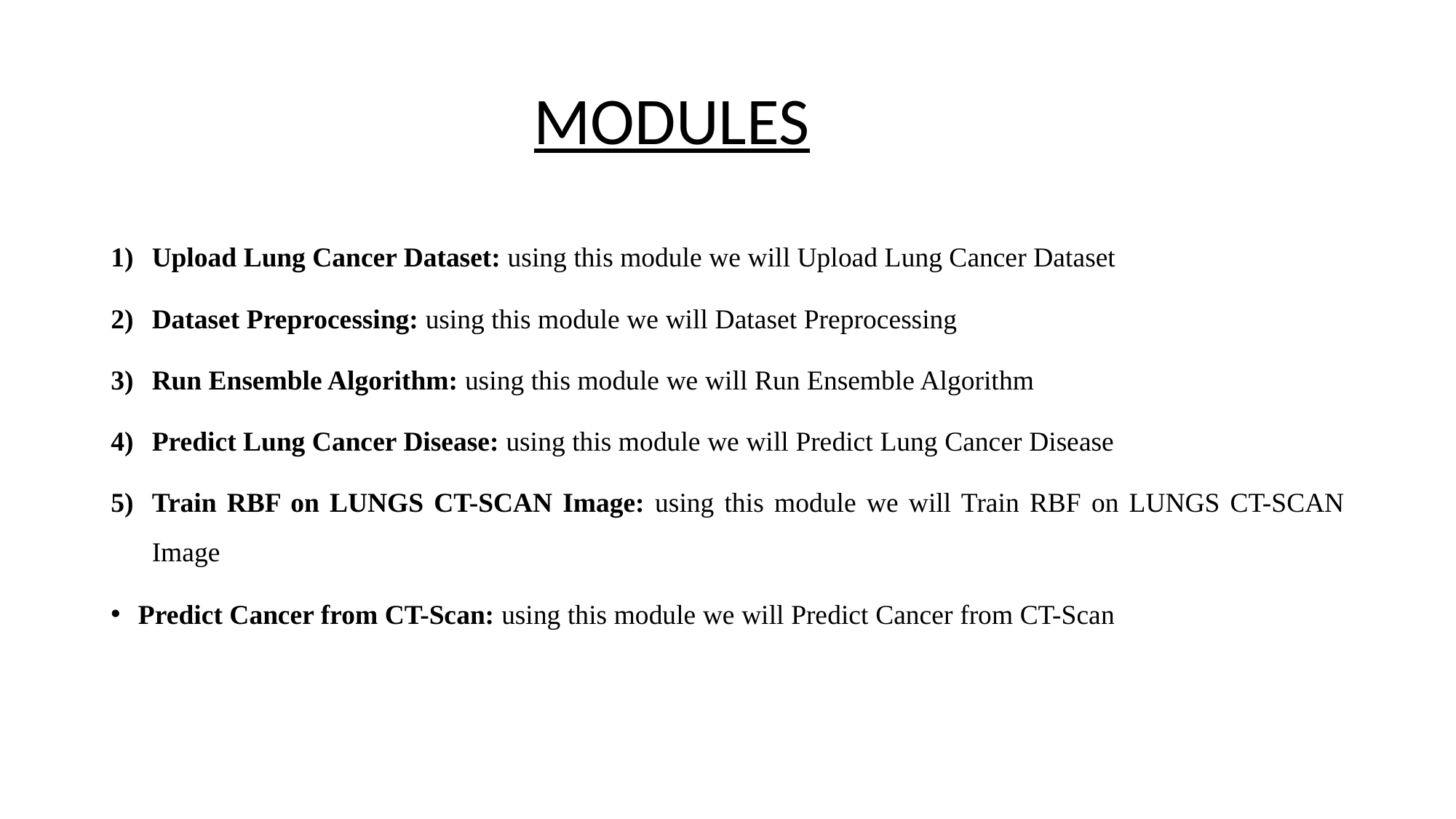

# MODULES
Upload Lung Cancer Dataset: using this module we will Upload Lung Cancer Dataset
Dataset Preprocessing: using this module we will Dataset Preprocessing
Run Ensemble Algorithm: using this module we will Run Ensemble Algorithm
Predict Lung Cancer Disease: using this module we will Predict Lung Cancer Disease
Train RBF on LUNGS CT-SCAN Image: using this module we will Train RBF on LUNGS CT-SCAN Image
Predict Cancer from CT-Scan: using this module we will Predict Cancer from CT-Scan